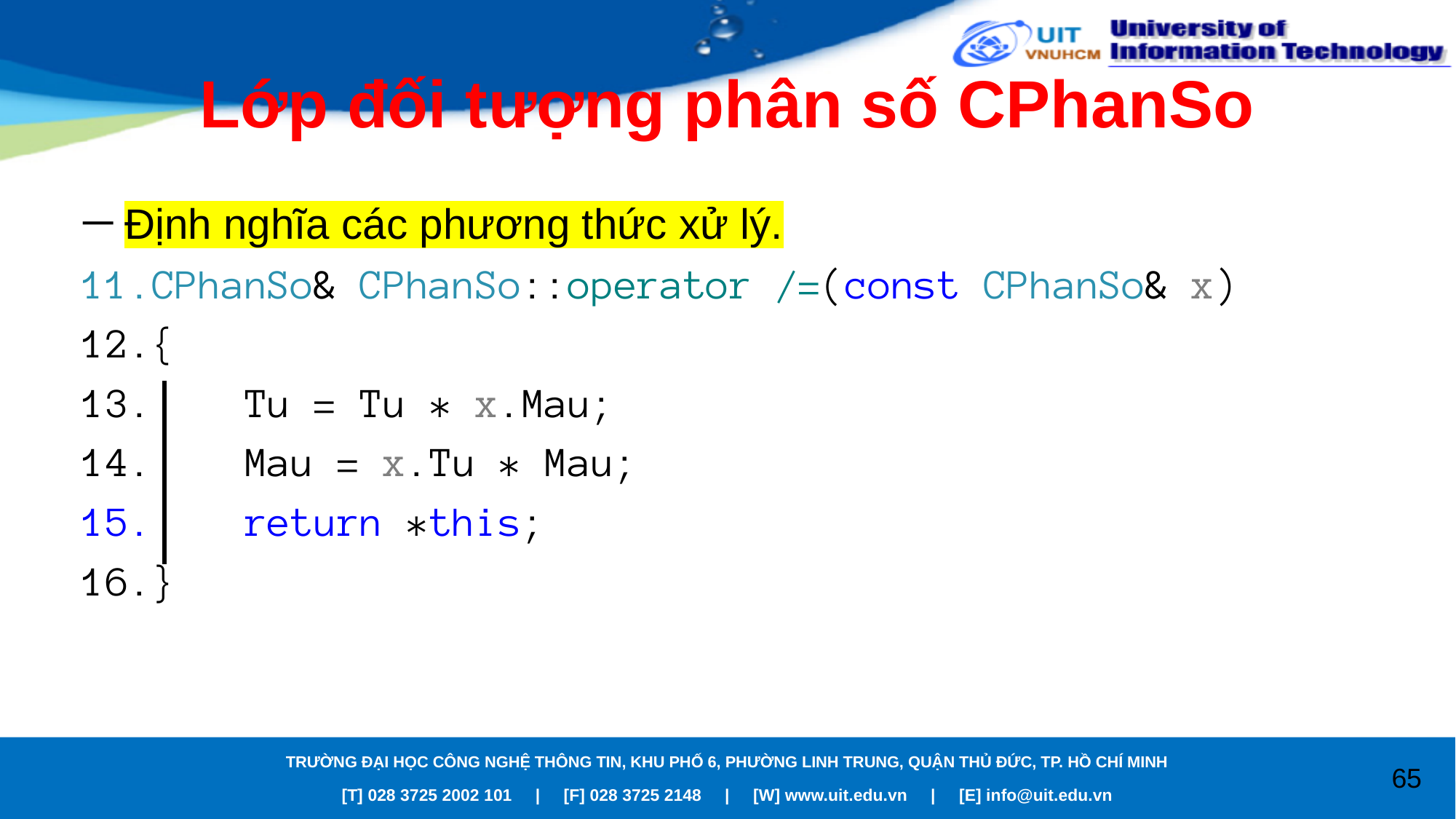

# Lớp đối tượng phân số CPhanSo
Định nghĩa các phương thức xử lý.
CPhanSo& CPhanSo::operator /=(const CPhanSo& x)
{
    Tu = Tu * x.Mau;
    Mau = x.Tu * Mau;
    return *this;
}